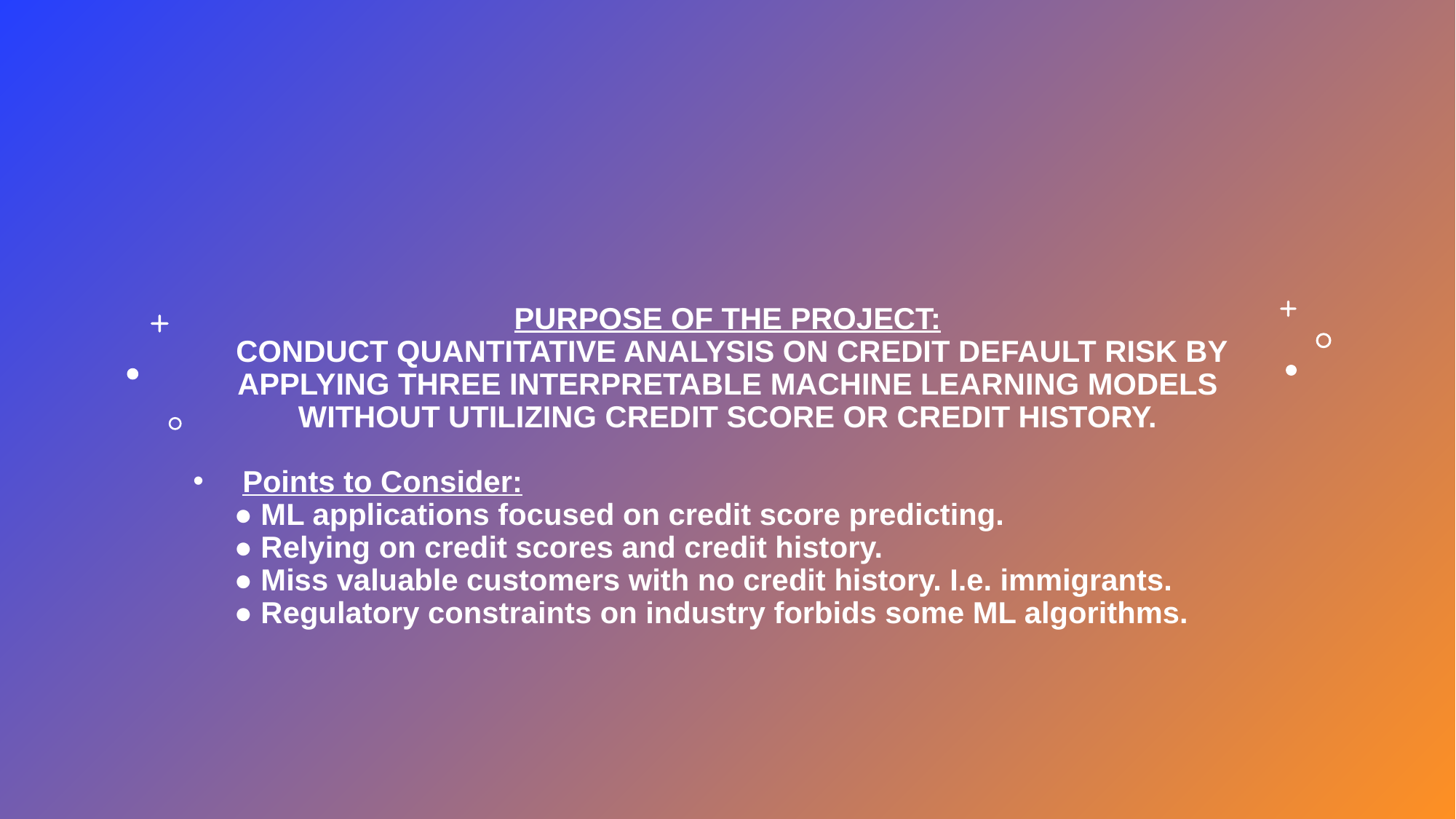

# Purpose of the Project: Conduct quantitative analysis on credit default risk by applying three interpretable machine learning models without utilizing credit score or credit history.
 Points to Consider:
● ML applications focused on credit score predicting.
● Relying on credit scores and credit history.
● Miss valuable customers with no credit history. I.e. immigrants.
● Regulatory constraints on industry forbids some ML algorithms.